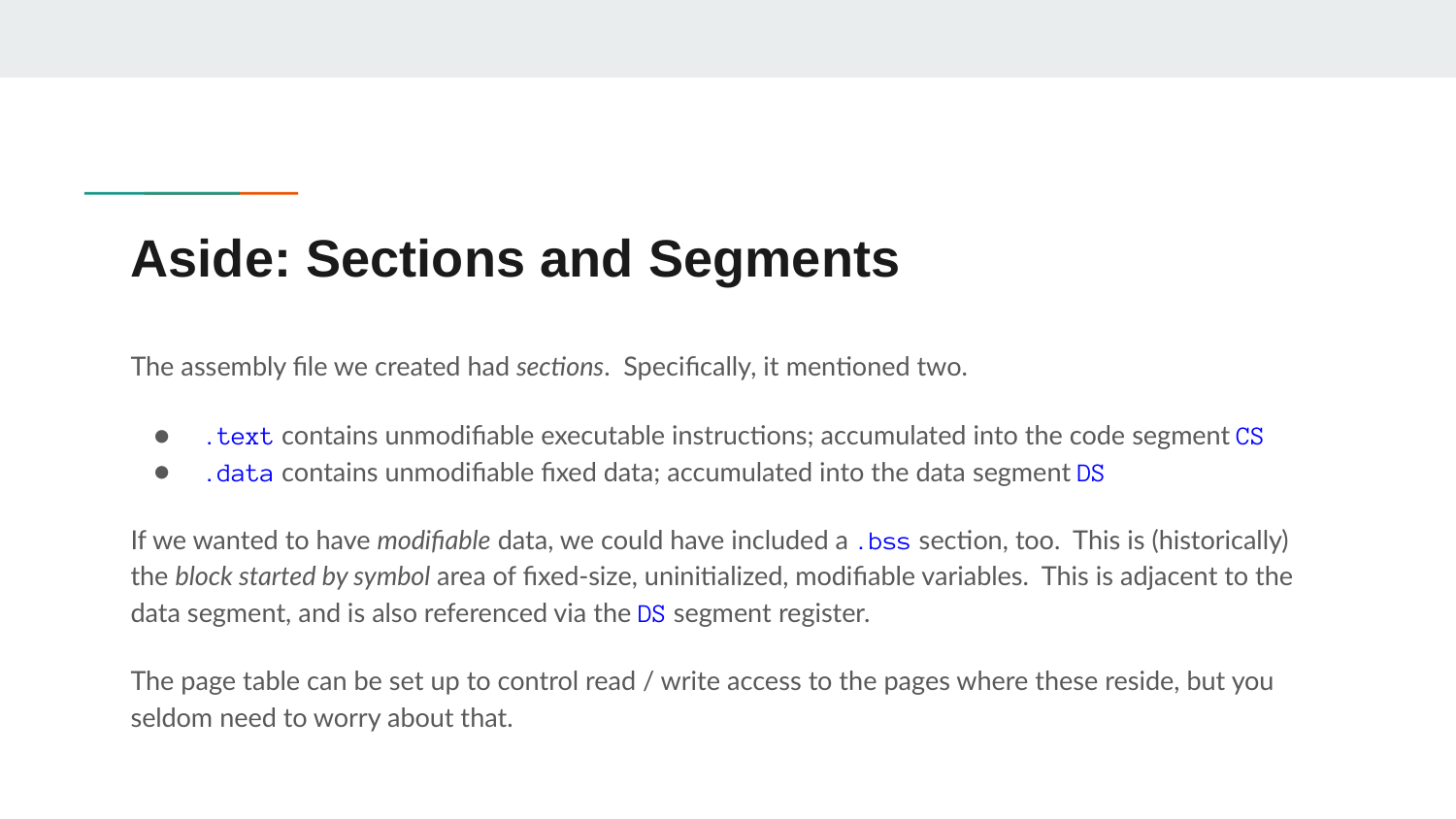

# Aside: Sections and Segments
The assembly file we created had sections.  Specifically, it mentioned two.
.text contains unmodifiable executable instructions; accumulated into the code segment CS
.data contains unmodifiable fixed data; accumulated into the data segment DS
If we wanted to have modifiable data, we could have included a .bss section, too.  This is (historically) the block started by symbol area of fixed-size, uninitialized, modifiable variables.  This is adjacent to the data segment, and is also referenced via the DS segment register.
The page table can be set up to control read / write access to the pages where these reside, but you seldom need to worry about that.